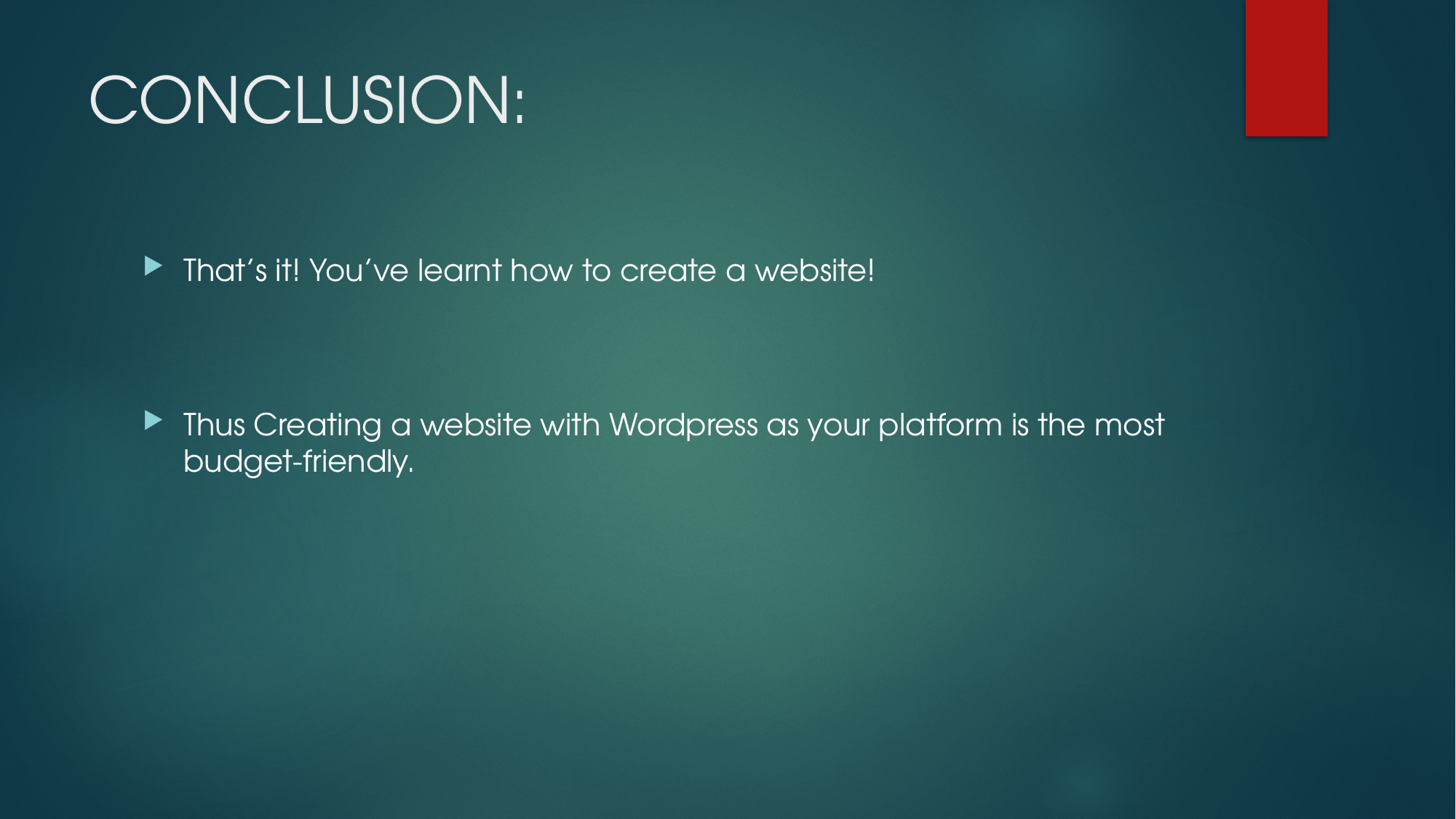

# CONCLUSION:
That’s it! You’ve learnt how to create a website!

Thus Creating a website with Wordpress as your platform is the most budget-friendly.